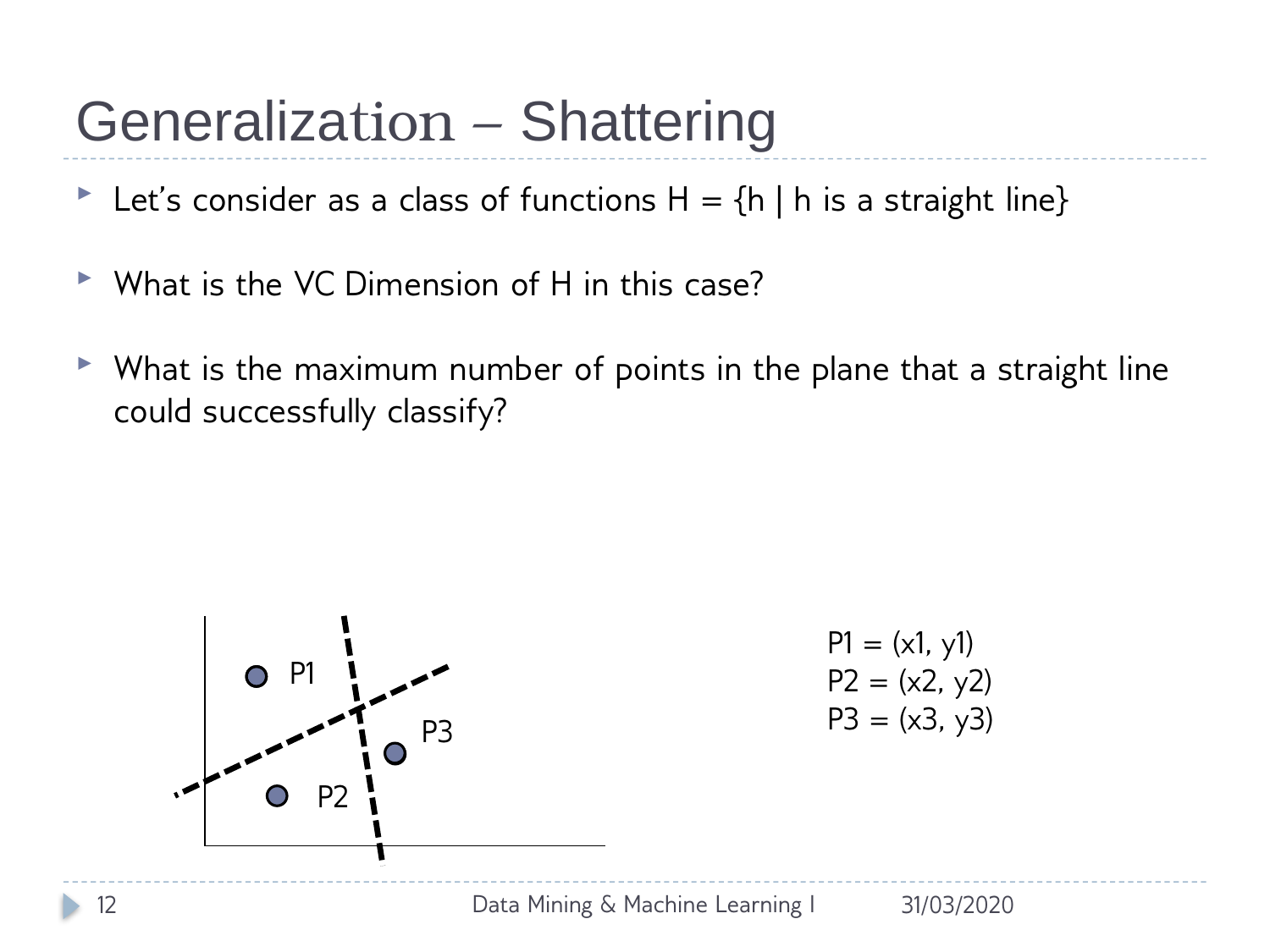

# Generalization – Shattering
Let’s consider as a class of functions H = {h | h is a straight line}
What is the VC Dimension of H in this case?
What is the maximum number of points in the plane that a straight line could successfully classify?
P1 = (x1, y1)
P2 = (x2, y2)
P3 = (x3, y3)
P1

P3

P2

Data Mining & Machine Learning I
12
31/03/2020